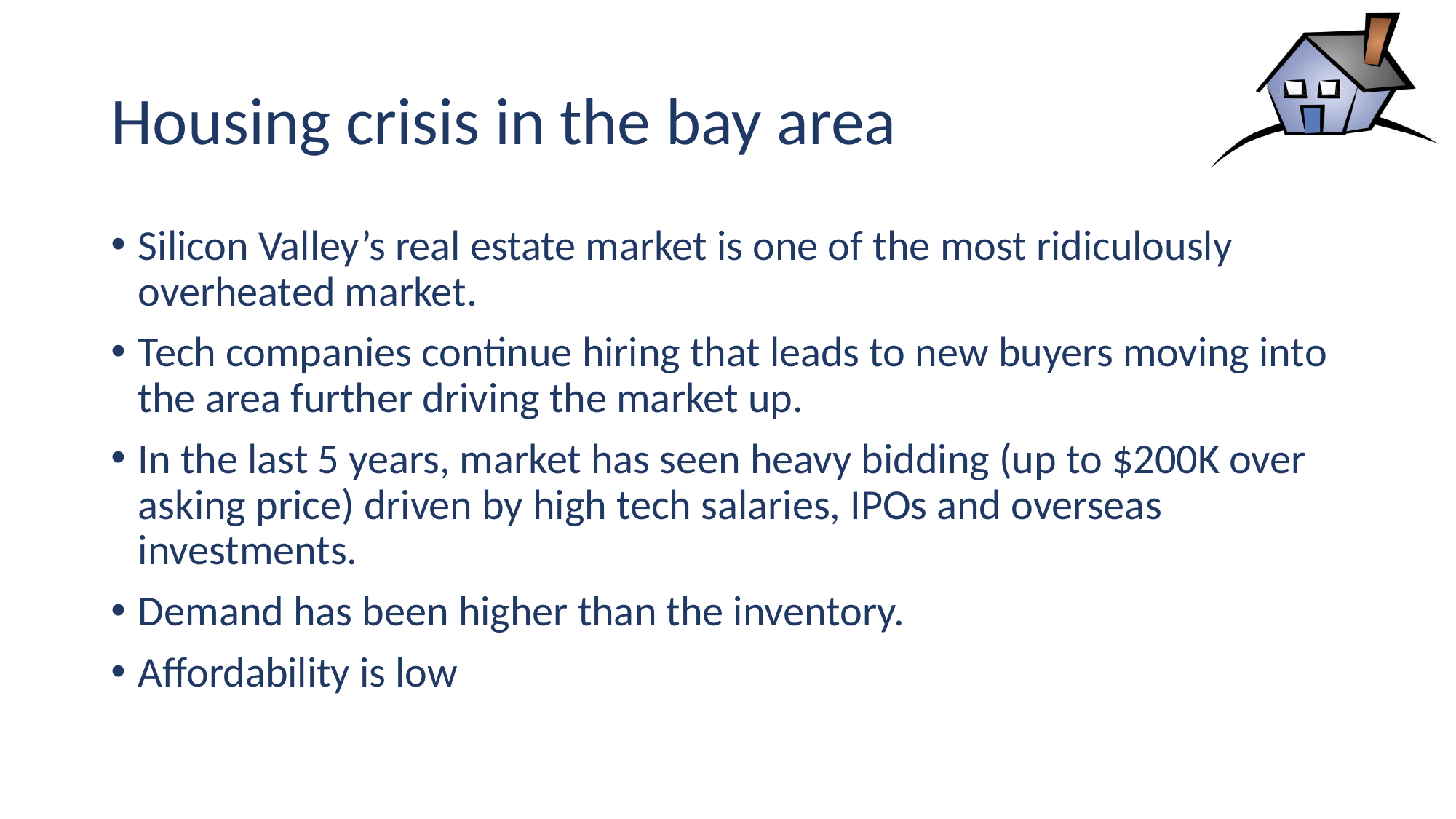

# Housing crisis in the bay area
Silicon Valley’s real estate market is one of the most ridiculously overheated market.
Tech companies continue hiring that leads to new buyers moving into the area further driving the market up.
In the last 5 years, market has seen heavy bidding (up to $200K over asking price) driven by high tech salaries, IPOs and overseas investments.
Demand has been higher than the inventory.
Affordability is low